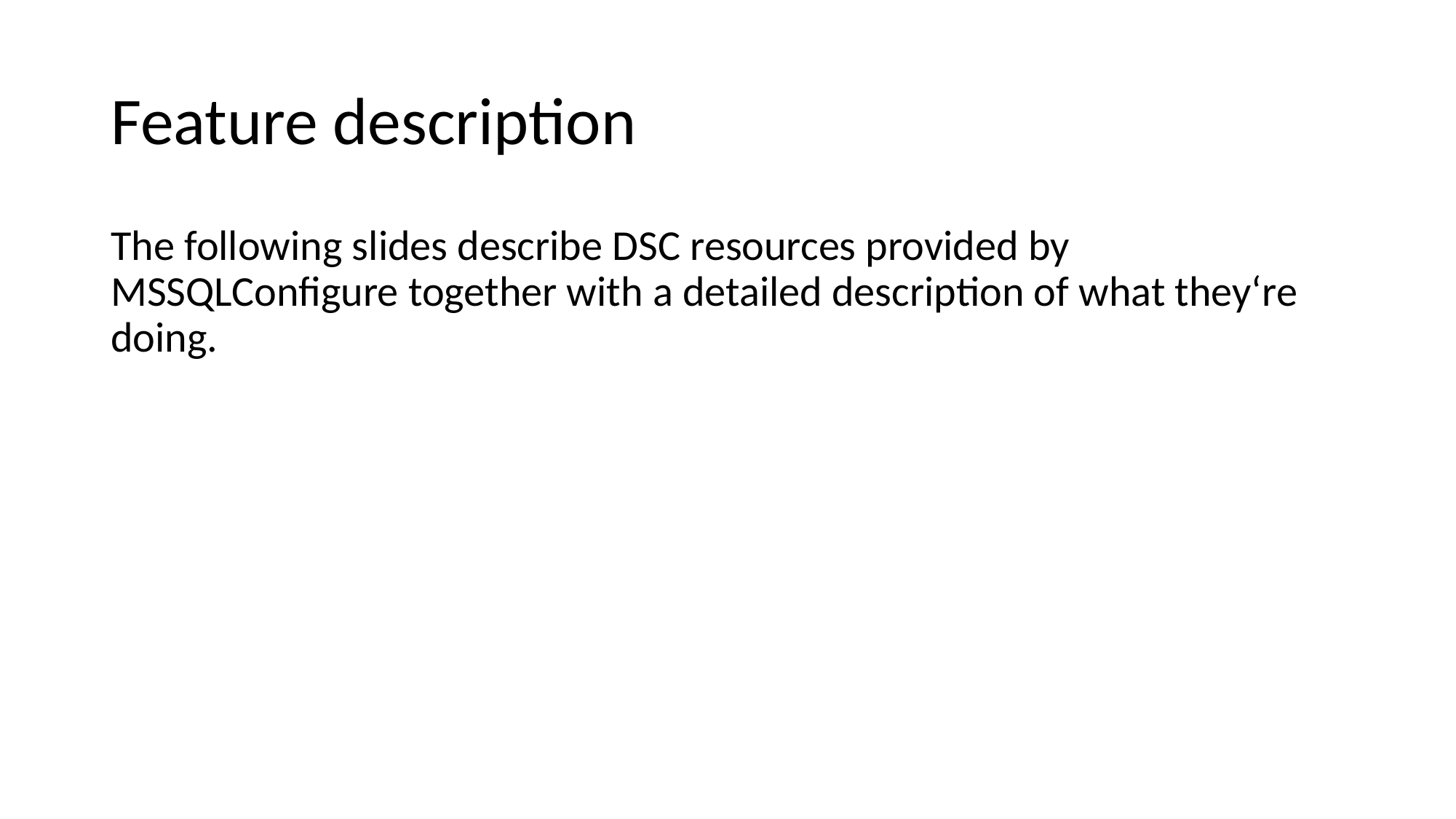

# Feature description
The following slides describe DSC resources provided by MSSQLConfigure together with a detailed description of what they‘re doing.